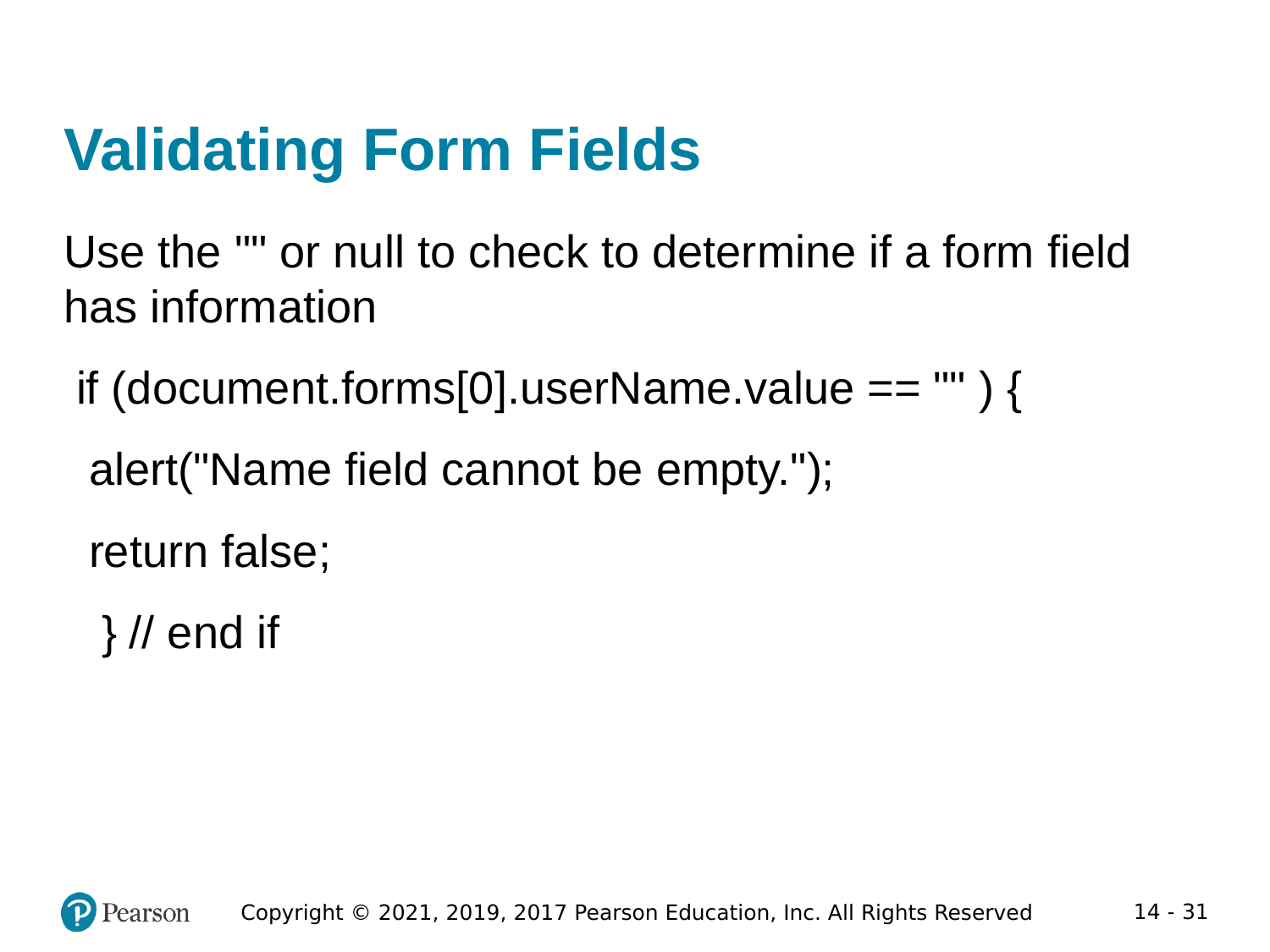

# Validating Form Fields
Use the "" or null to check to determine if a form field has information
 if (document.forms[0].userName.value == "" ) {
  alert("Name field cannot be empty.");
  return false;
   } // end if